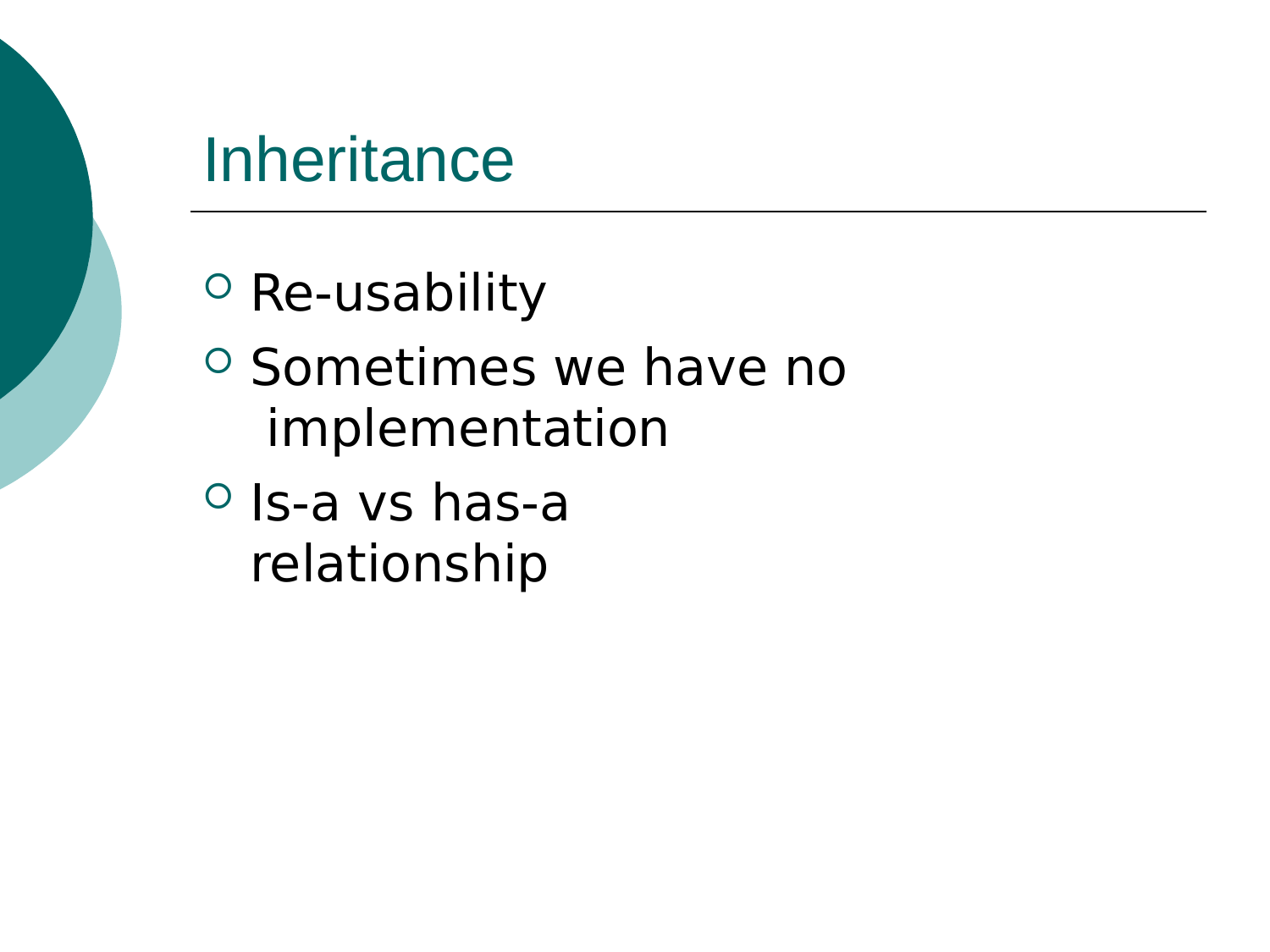

# Inheritance
Re-usability
Sometimes we have no  implementation
Is-a vs has-a relationship